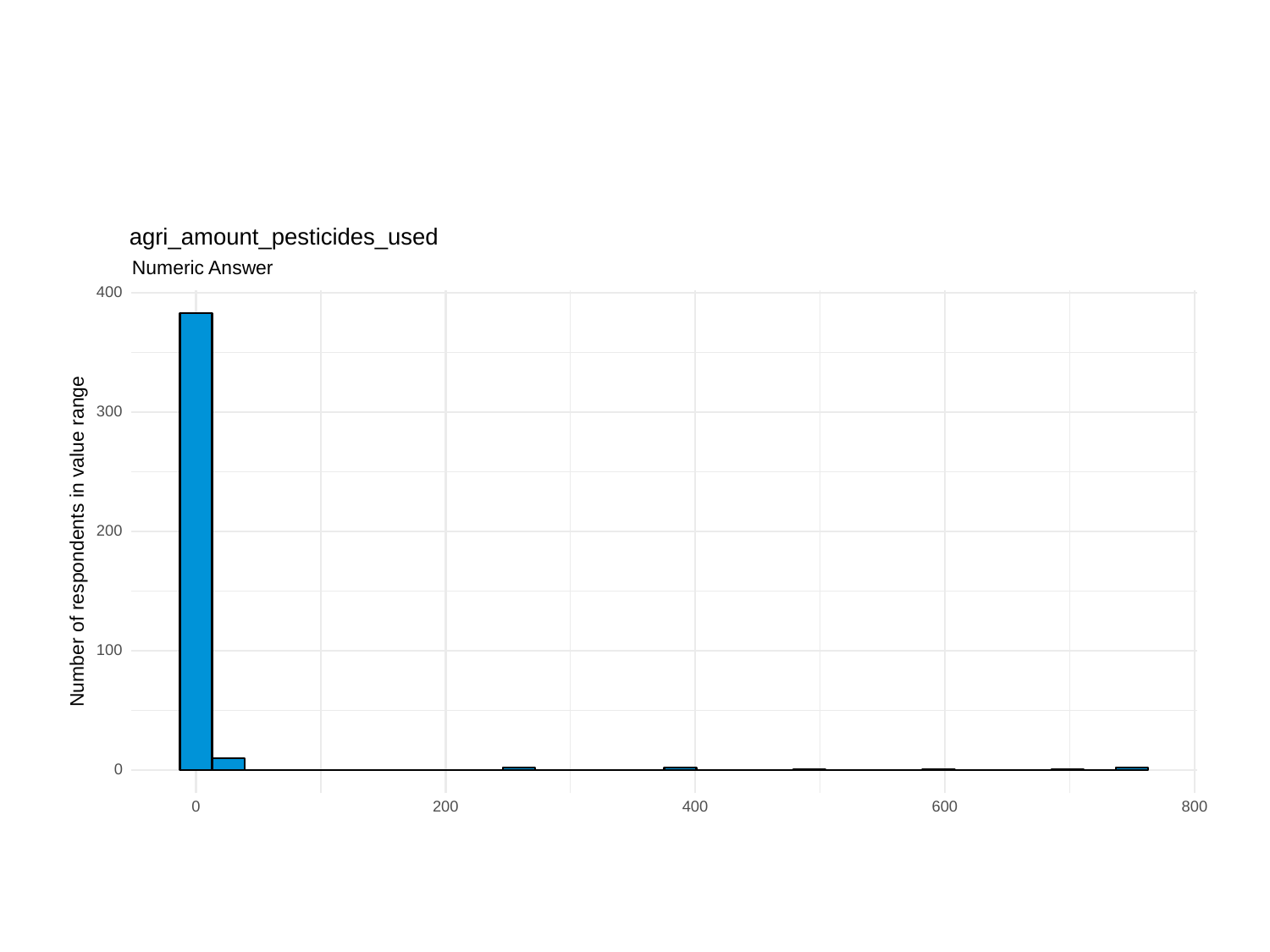

agri_amount_pesticides_used
Numeric Answer
400

300

200

Number of respondents in value range

100

0

0
200
400
600
800